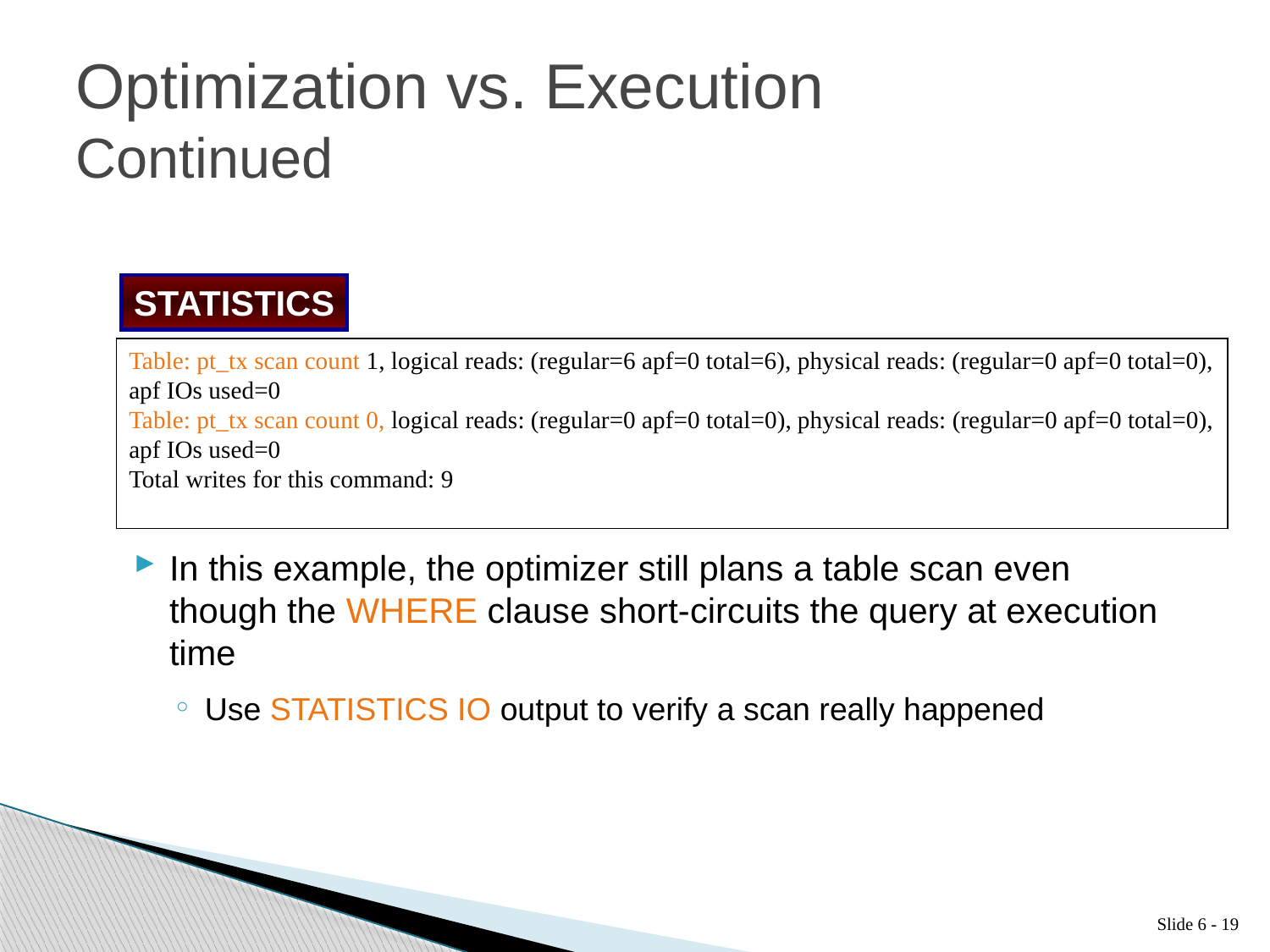

# Optimization vs. Execution Continued
STATISTICS
Table: pt_tx scan count 1, logical reads: (regular=6 apf=0 total=6), physical reads: (regular=0 apf=0 total=0), apf IOs used=0
Table: pt_tx scan count 0, logical reads: (regular=0 apf=0 total=0), physical reads: (regular=0 apf=0 total=0), apf IOs used=0
Total writes for this command: 9

In this example, the optimizer still plans a table scan even though the WHERE clause short-circuits the query at execution time
Use STATISTICS IO output to verify a scan really happened
Slide 6 - 19